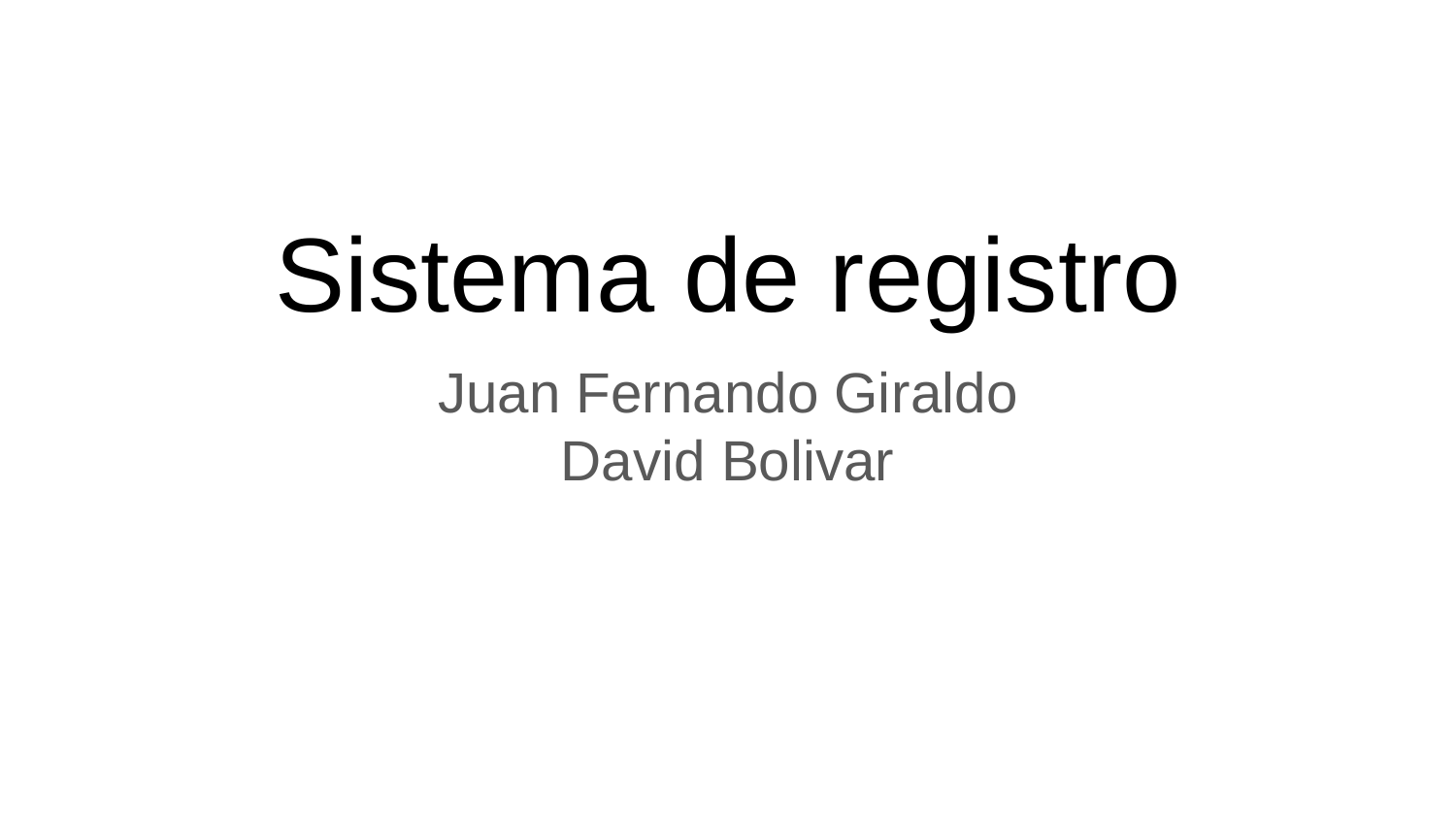

# Sistema de registro
Juan Fernando Giraldo
David Bolivar